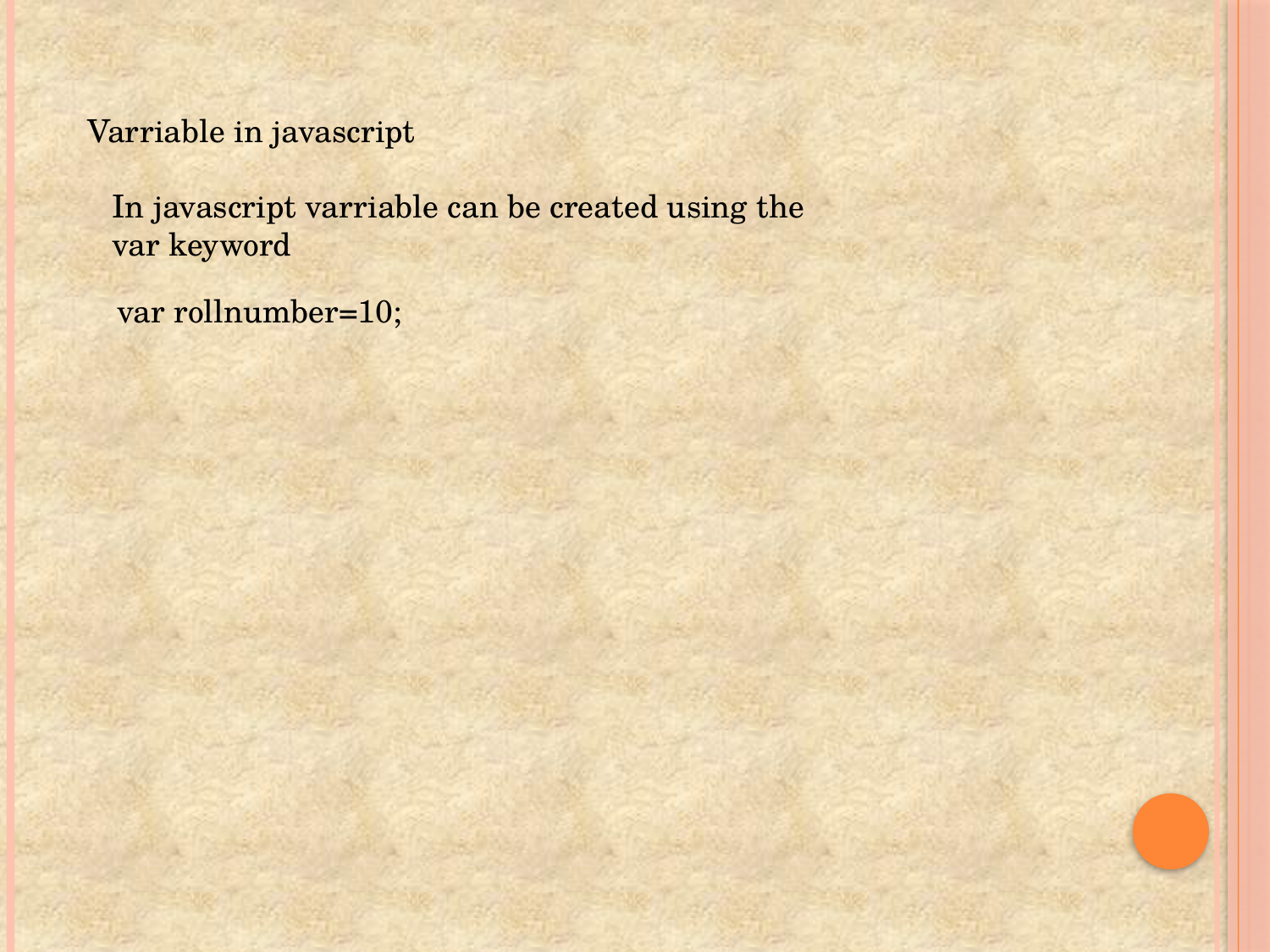

Varriable in javascript
In javascript varriable can be created using the var keyword
var rollnumber=10;